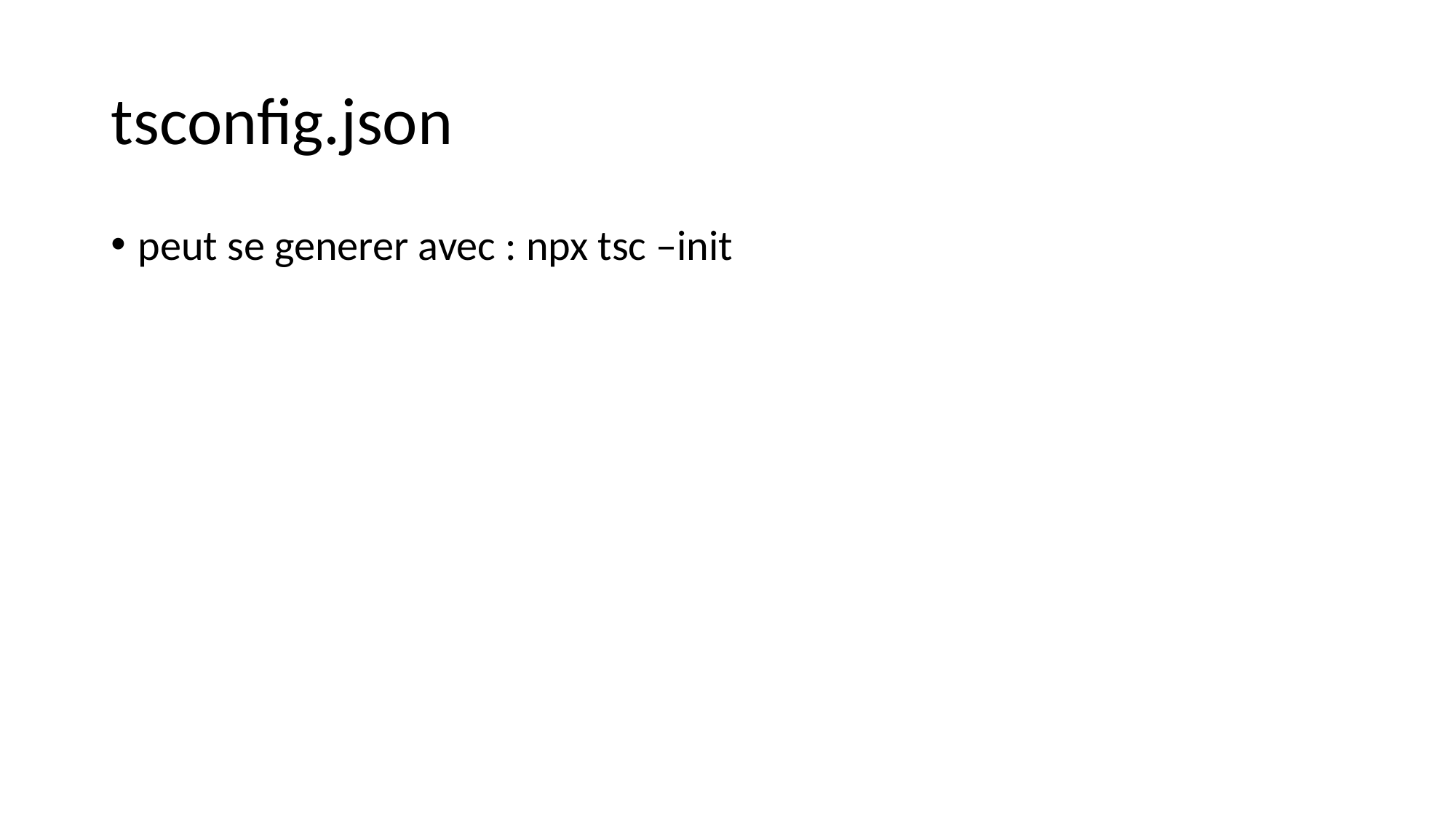

# tsconfig.json
peut se generer avec : npx tsc –init